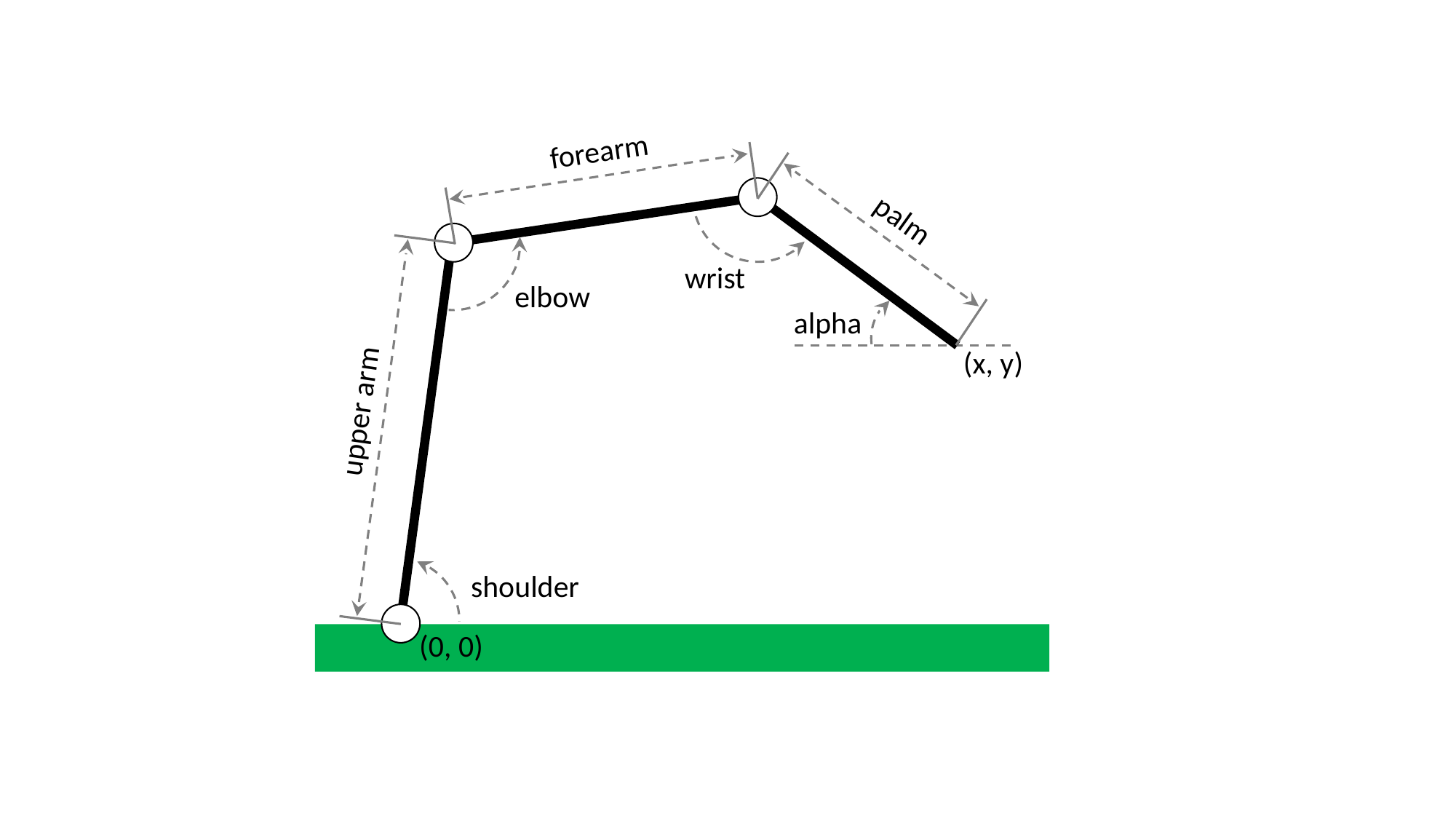

forearm

palm

wrist
elbow

alpha
(x, y)
upper arm

shoulder

(0, 0)